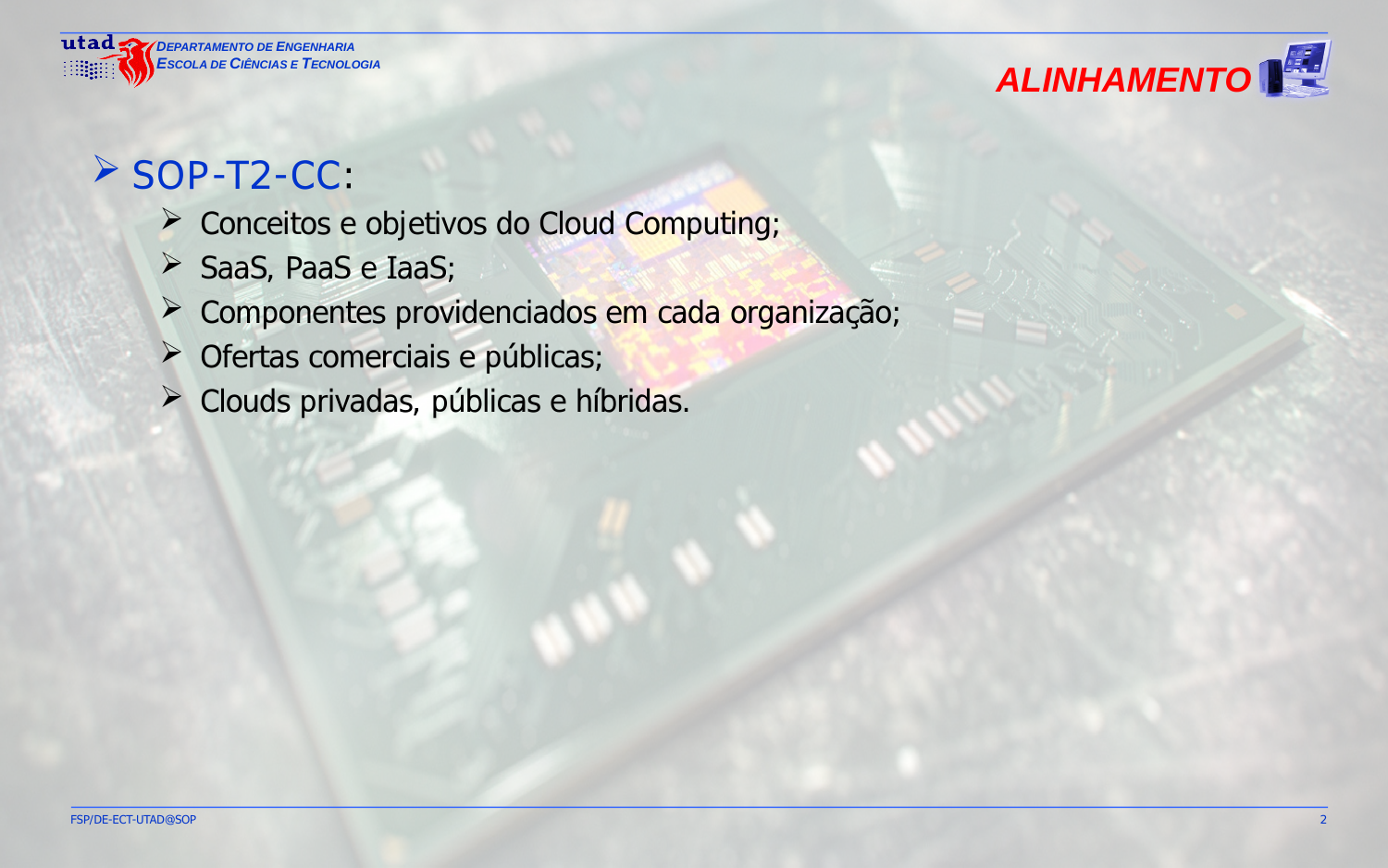

Alinhamento
SOP-T2-CC:
Conceitos e objetivos do Cloud Computing;
SaaS, PaaS e IaaS;
Componentes providenciados em cada organização;
Ofertas comerciais e públicas;
Clouds privadas, públicas e híbridas.